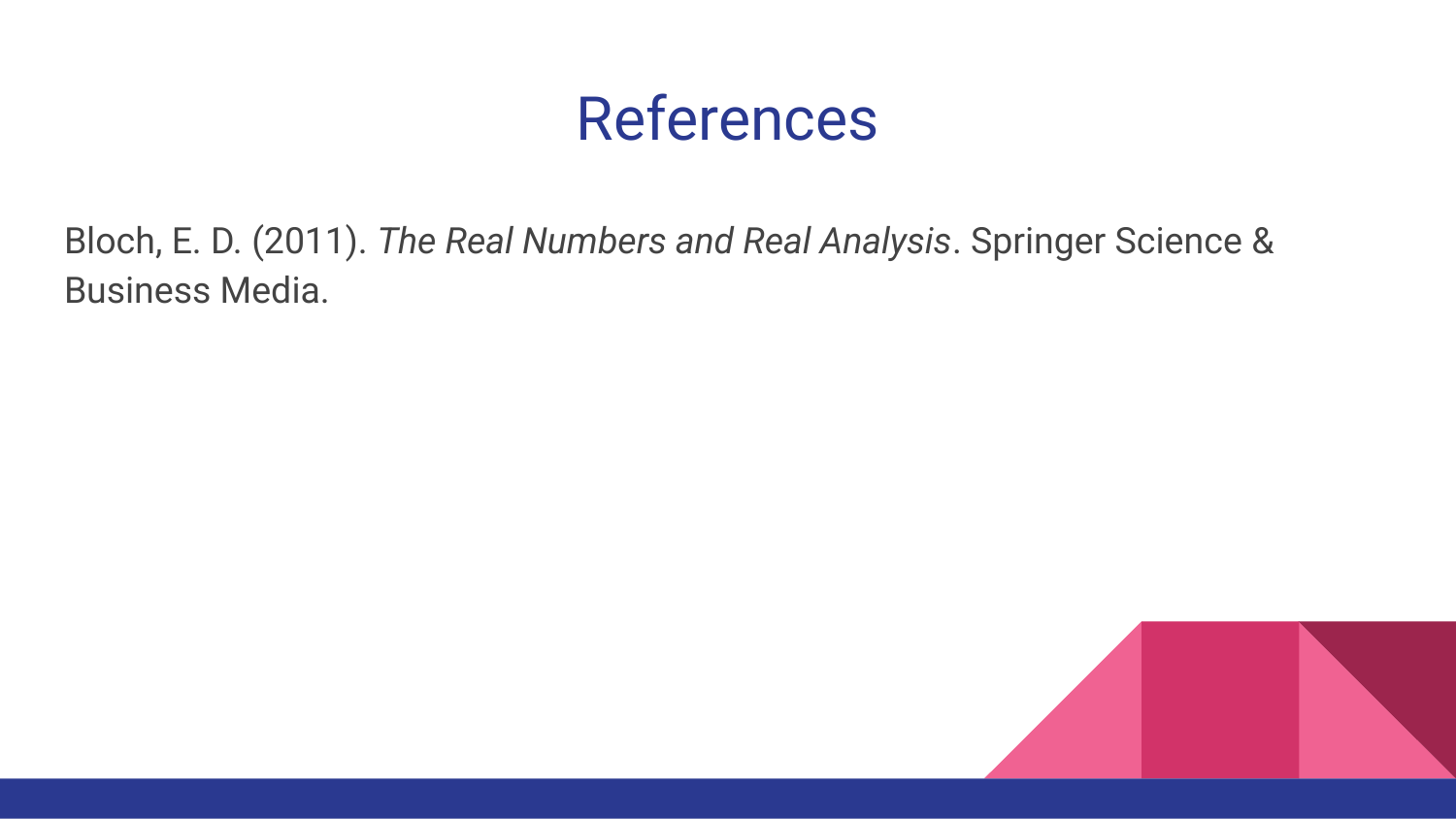

# References
Bloch, E. D. (2011). The Real Numbers and Real Analysis. Springer Science & Business Media.